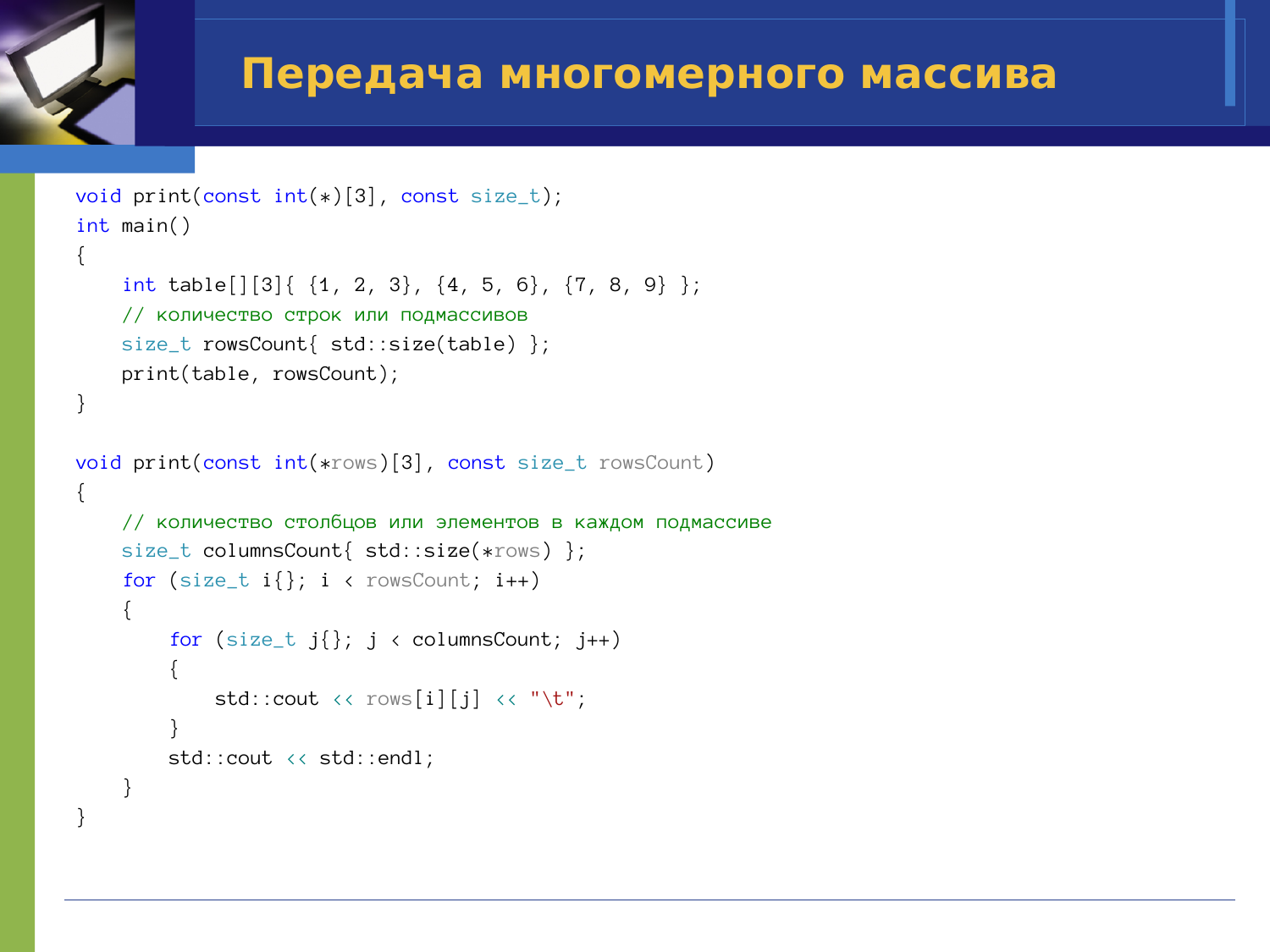

# Передача многомерного массива
void print(const int(*)[3], const size_t);
int main()
{
    int table[][3]{ {1, 2, 3}, {4, 5, 6}, {7, 8, 9} };
    // количество строк или подмассивов
    size_t rowsCount{ std::size(table) };
    print(table, rowsCount);
}

void print(const int(*rows)[3], const size_t rowsCount)
{
    // количество столбцов или элементов в каждом подмассиве
    size_t columnsCount{ std::size(*rows) };
    for (size_t i{}; i < rowsCount; i++)
    {
        for (size_t j{}; j < columnsCount; j++)
        {
            std::cout << rows[i][j] << "\t";
        }
        std::cout << std::endl;
    }
}